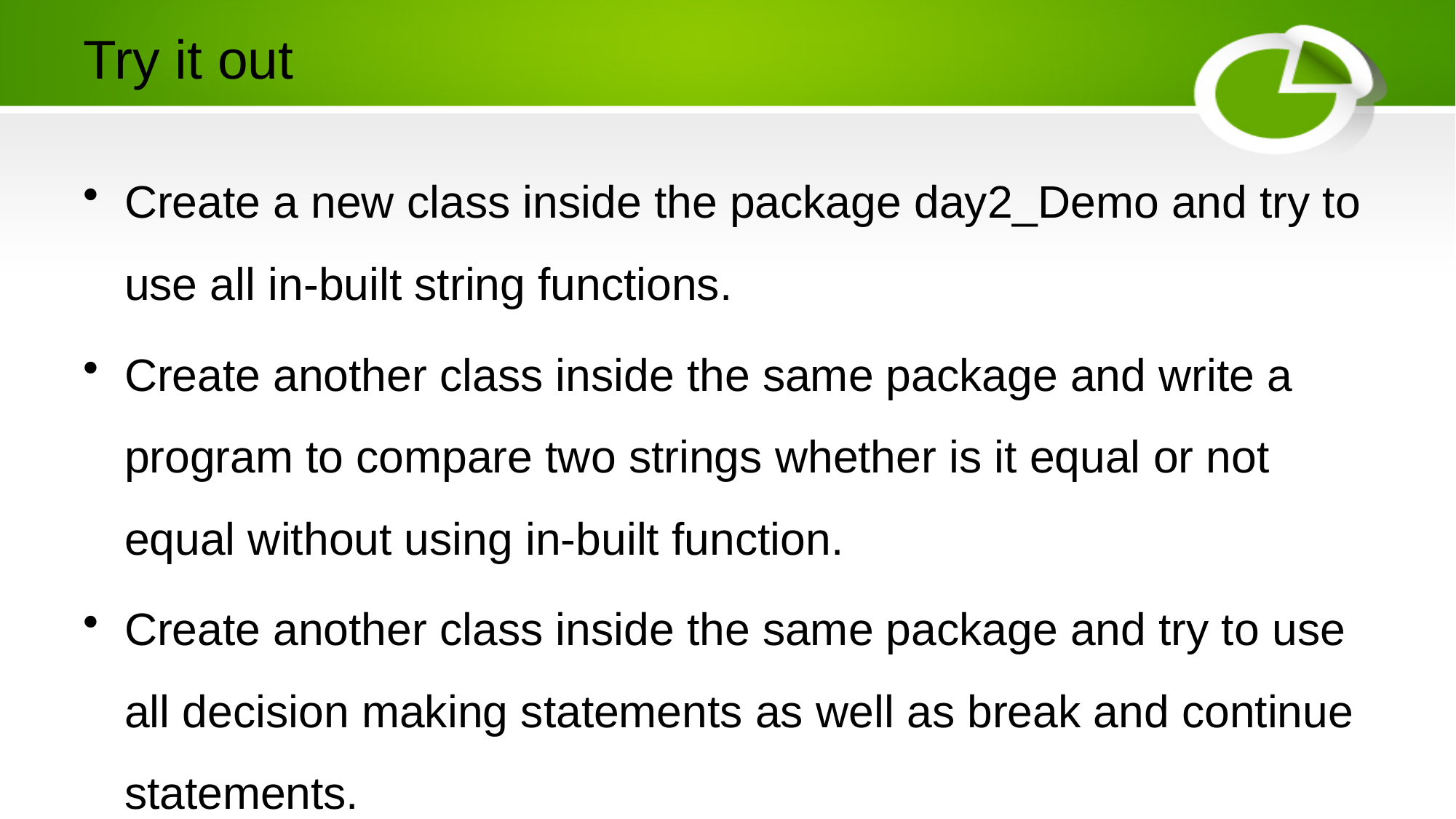

# Try it out
Create a new class inside the package day2_Demo and try to use all in-built string functions.
Create another class inside the same package and write a program to compare two strings whether is it equal or not equal without using in-built function.
Create another class inside the same package and try to use all decision making statements as well as break and continue statements.